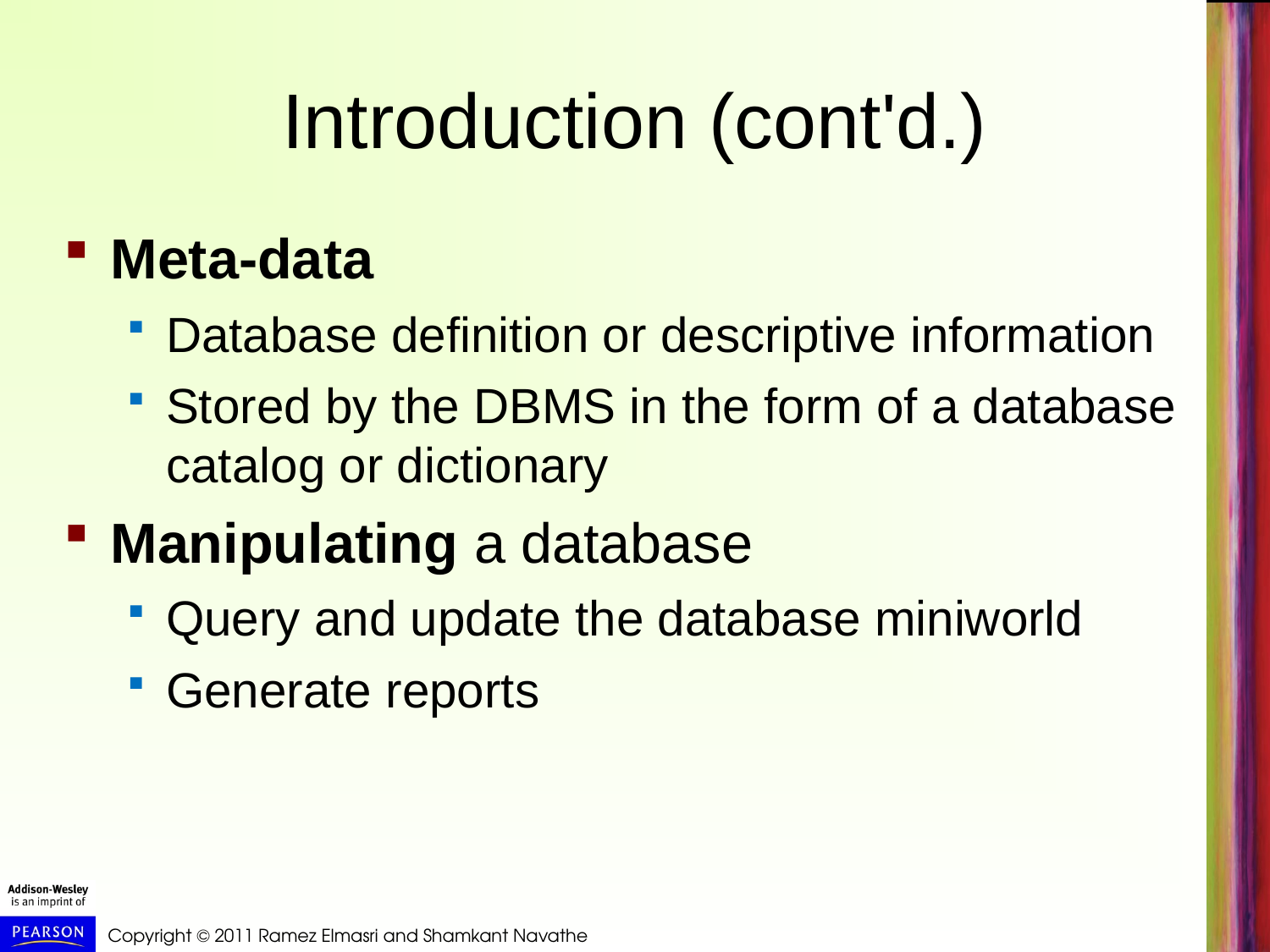

Introduction (cont'd.)
Meta-data
Database definition or descriptive information
Stored by the DBMS in the form of a database catalog or dictionary
Manipulating a database
Query and update the database miniworld
Generate reports